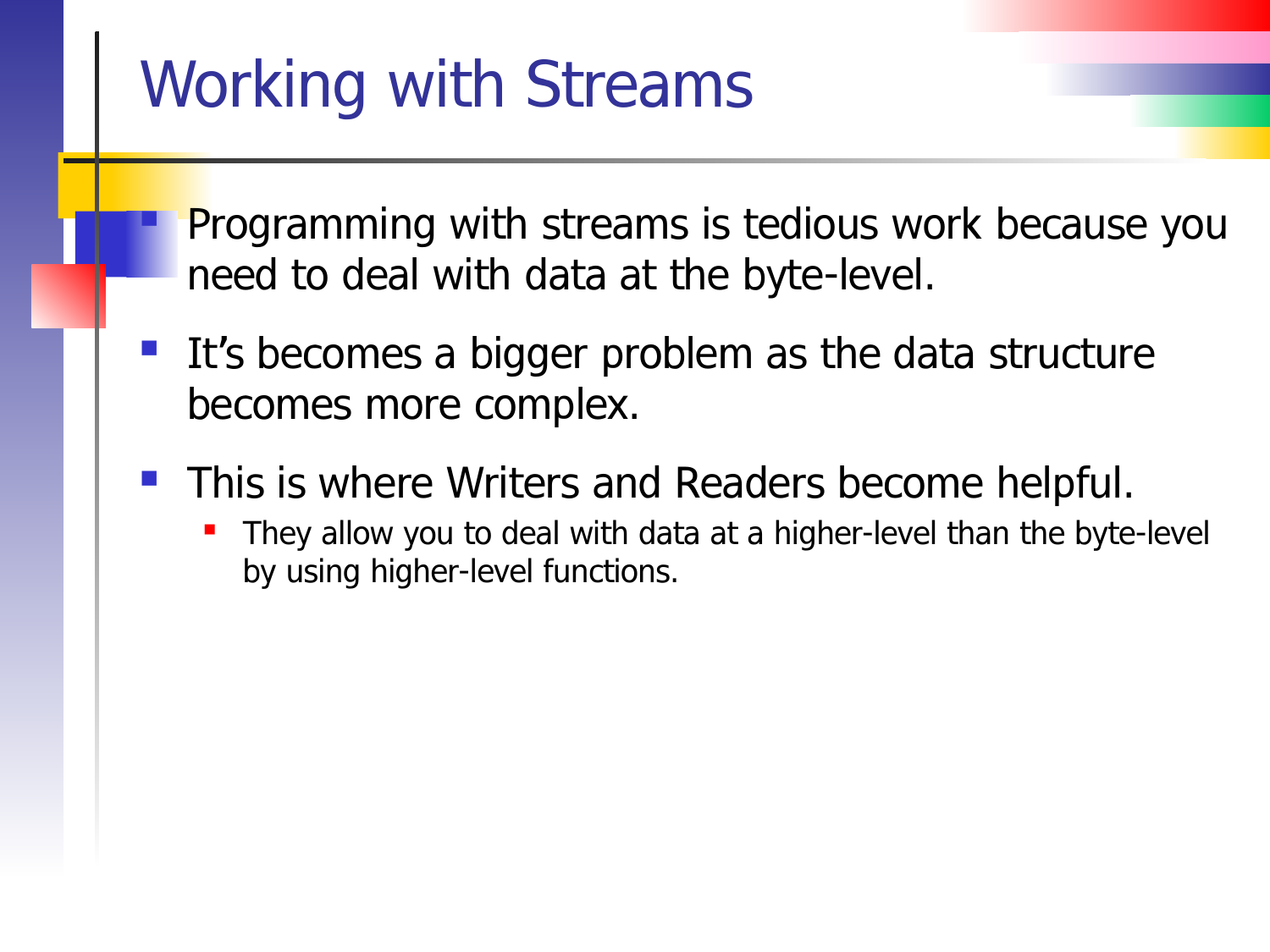

# Working with Streams
Programming with streams is tedious work because you need to deal with data at the byte-level.

It’s becomes a bigger problem as the data structure becomes more complex.

This is where Writers and Readers become helpful.
They allow you to deal with data at a higher-level than the byte-level by using higher-level functions.